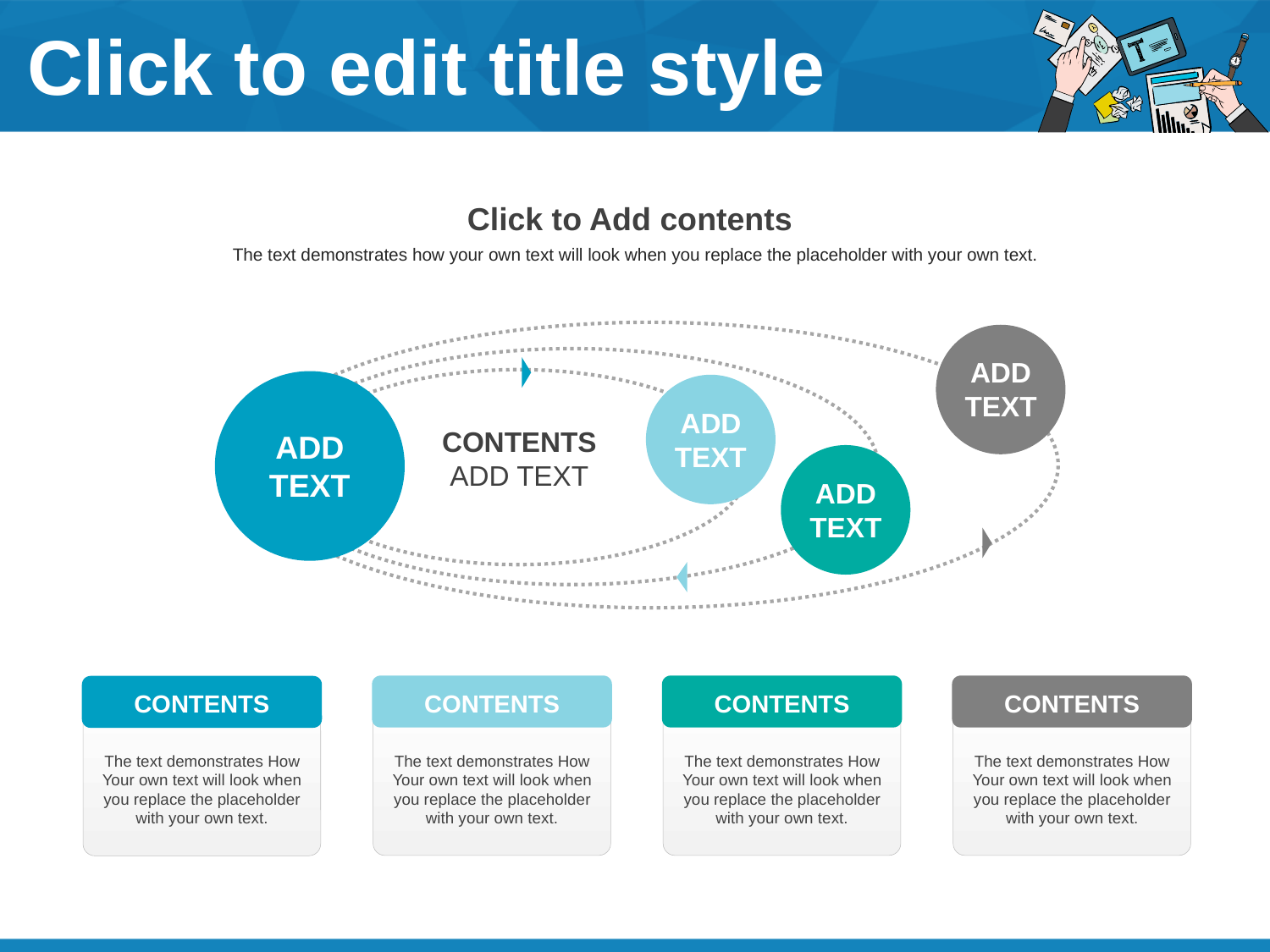

# Click to edit title style
Click to Add contents
The text demonstrates how your own text will look when you replace the placeholder with your own text.

ADD
TEXT

ADD
TEXT
CONTENTS
ADD TEXT
ADD
TEXT

ADD
TEXT

CONTENTS
CONTENTS
CONTENTS
CONTENTS

The text demonstrates How
Your own text will look when
you replace the placeholder
with your own text.
The text demonstrates How
Your own text will look when
you replace the placeholder
with your own text.
The text demonstrates How
Your own text will look when
you replace the placeholder
with your own text.
The text demonstrates How
Your own text will look when
you replace the placeholder
with your own text.